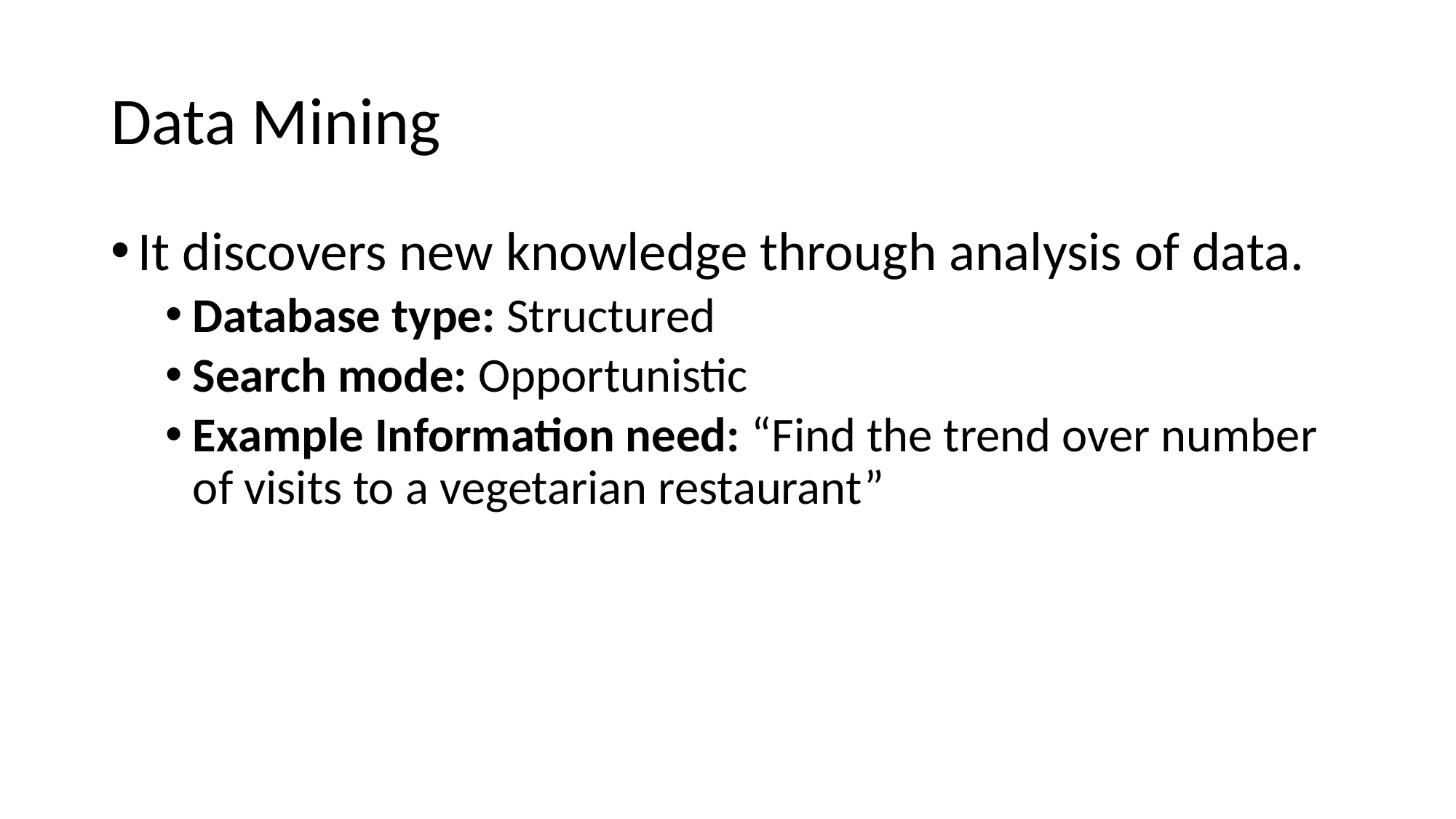

# Data Mining
It discovers new knowledge through analysis of data.
Database type: Structured
Search mode: Opportunistic
Example Information need: “Find the trend over number of visits to a vegetarian restaurant”